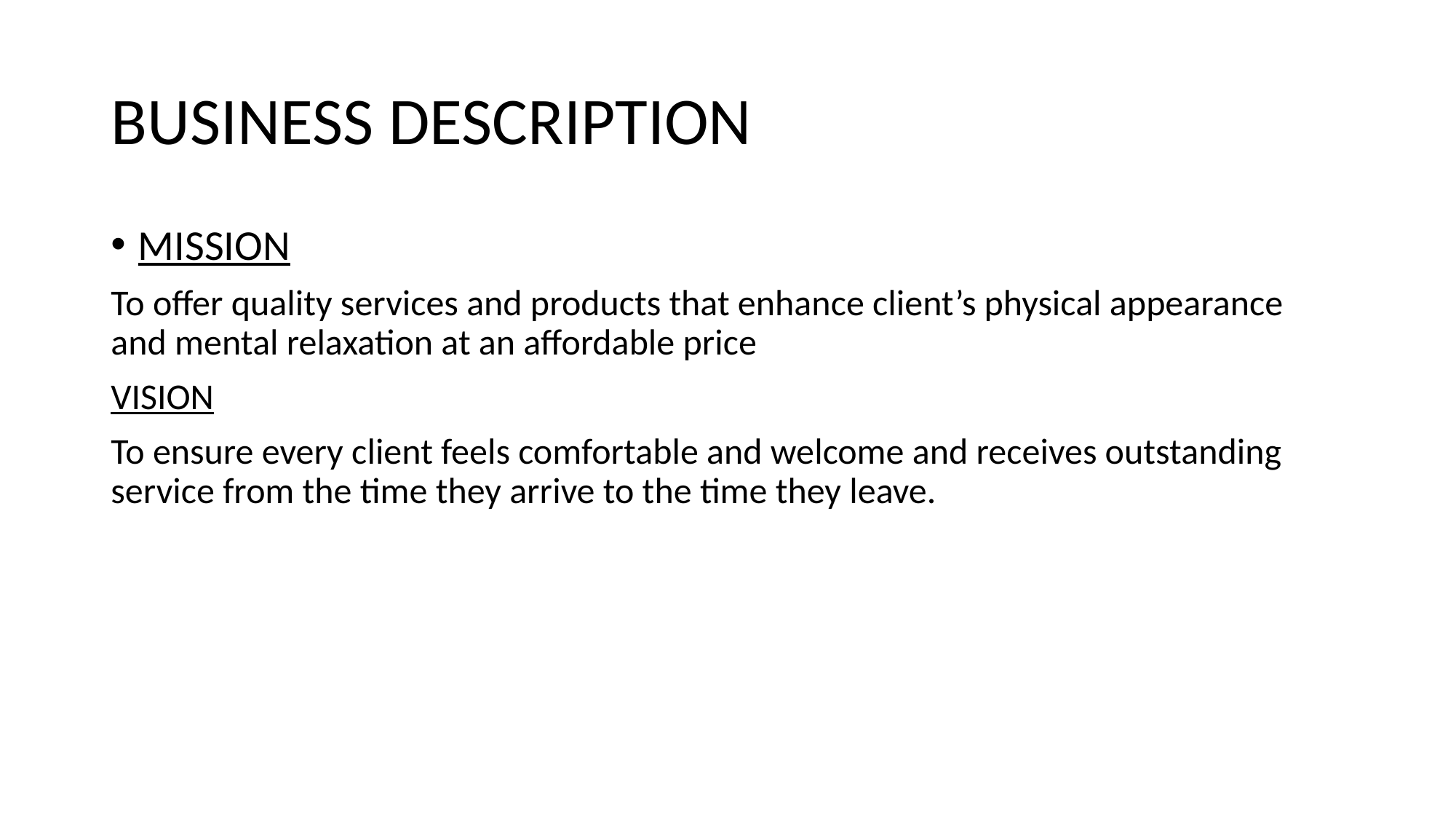

# BUSINESS DESCRIPTION
MISSION
To offer quality services and products that enhance client’s physical appearance and mental relaxation at an affordable price
VISION
To ensure every client feels comfortable and welcome and receives outstanding service from the time they arrive to the time they leave.